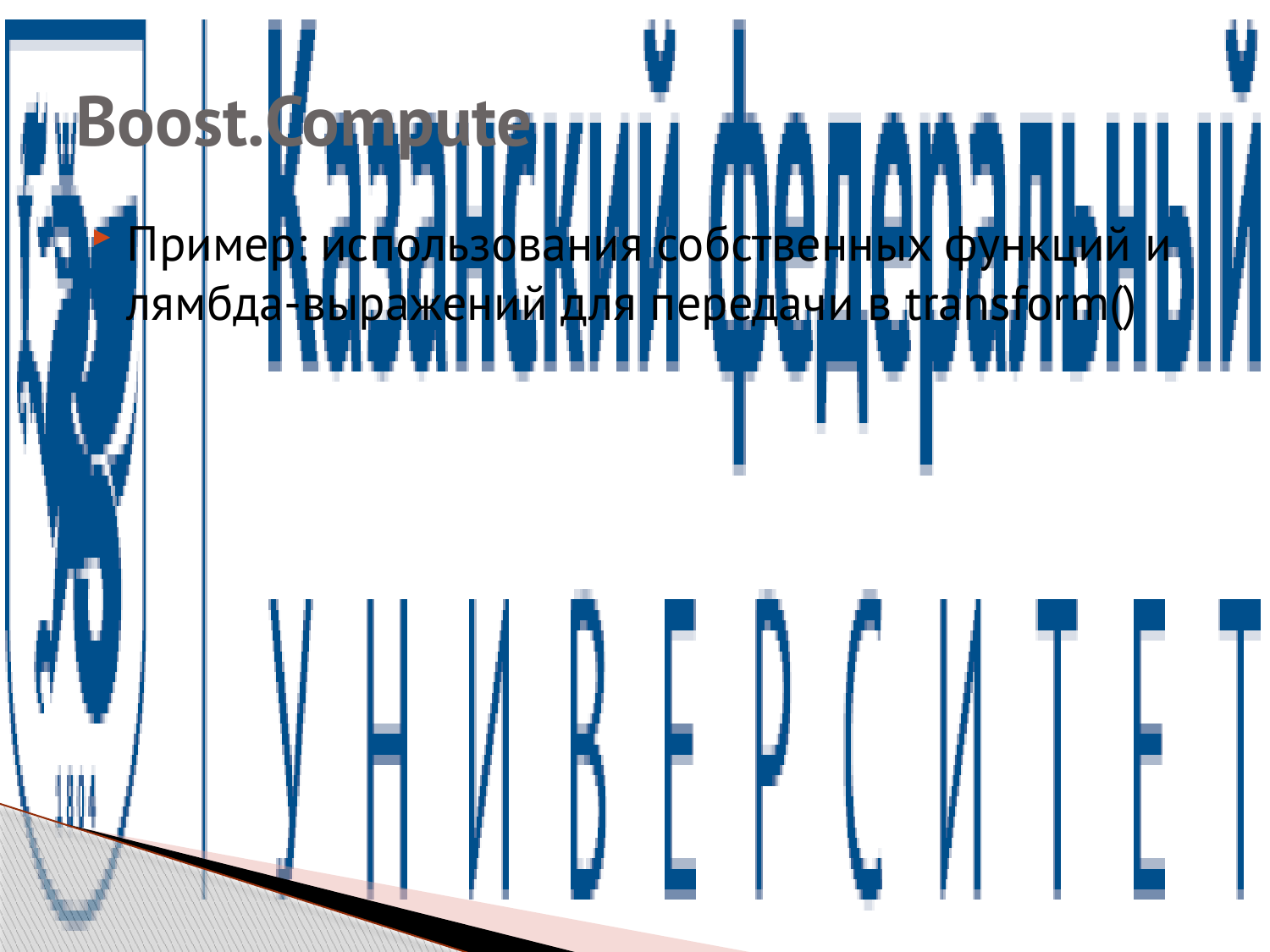

# Boost.Compute
Пример: использования собственных функций и лямбда-выражений для передачи в transform()